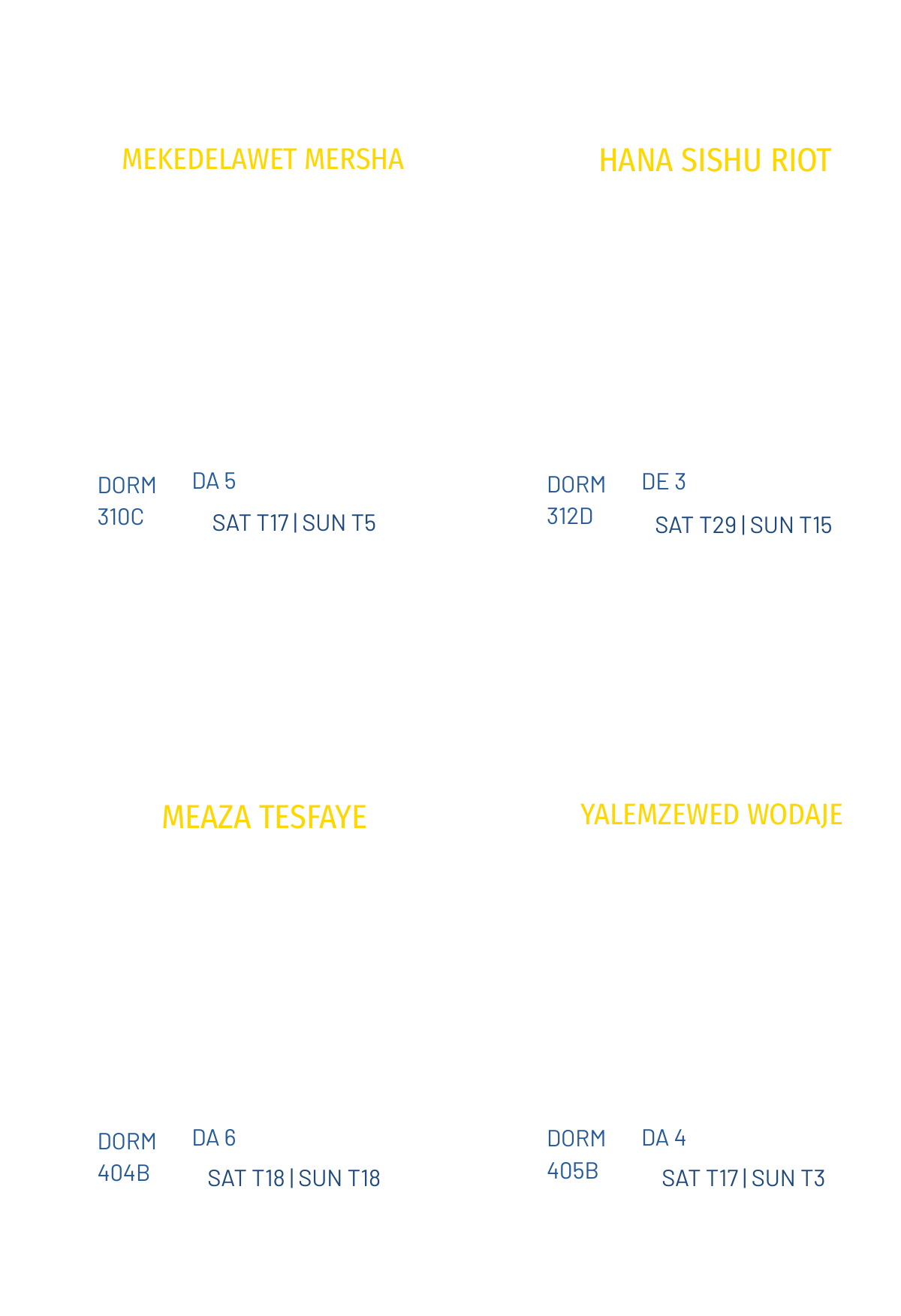

HANA SISHU RIOT
MEKEDELAWET MERSHA
George Mason University (GMU) Campus ministry
VIRTUAL CAMPUS MINISTRY (VCM)
PARTICIPANT
PARTICIPANT
DA 5
DE 3
DORM
DORM
312D
310C
SAT T17 | SUN T5
SAT T29 | SUN T15
YALEMZEWED WODAJE
MEAZA TESFAYE
UNIVERSITY OF MARYLAND (UMD) CAMPUS MINISTRY
VIRTUAL CAMPUS MINISTRY (VCM)
PARTICIPANT
PARTICIPANT
DA 6
DA 4
DORM
DORM
405B
404B
SAT T18 | SUN T18
SAT T17 | SUN T3